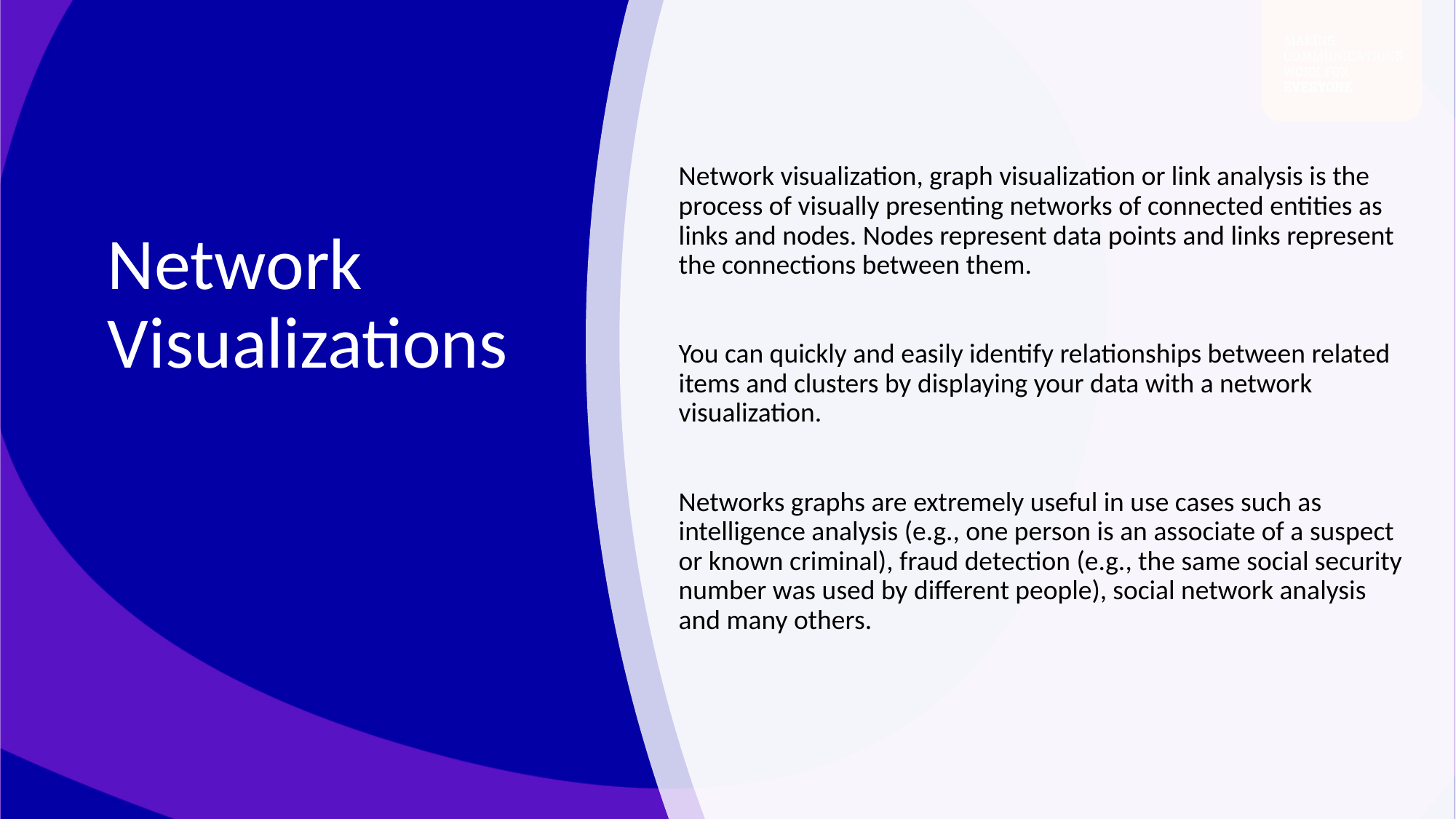

# Network Visualizations
Network visualization, graph visualization or link analysis is the process of visually presenting networks of connected entities as links and nodes. Nodes represent data points and links represent the connections between them.

You can quickly and easily identify relationships between related items and clusters by displaying your data with a network visualization.

Networks graphs are extremely useful in use cases such as intelligence analysis (e.g., one person is an associate of a suspect or known criminal), fraud detection (e.g., the same social security number was used by different people), social network analysis and many others.